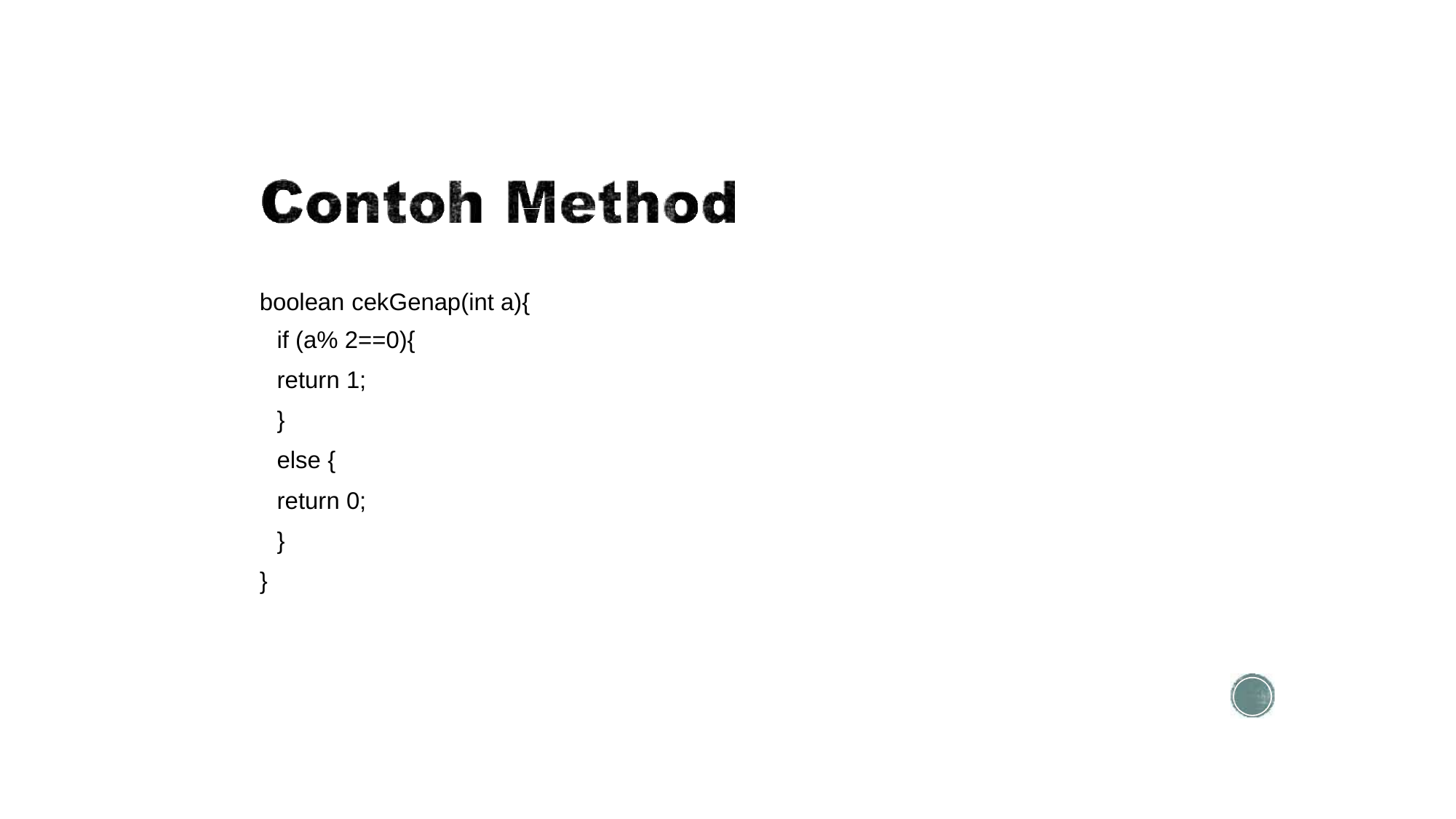

boolean cekGenap(int a){
if (a% 2==0){
return 1;
}
else {
return 0;
}
}